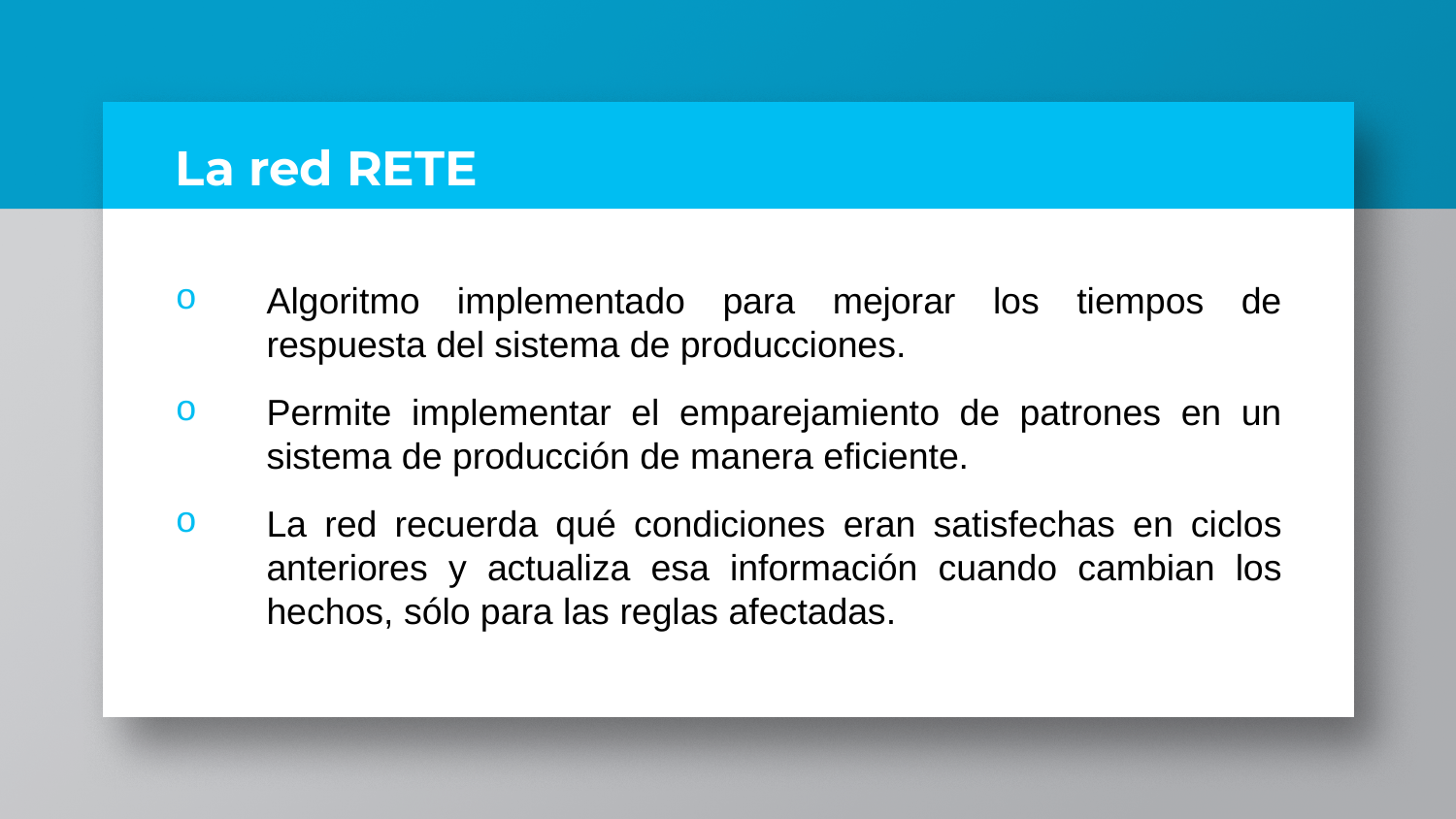

# La red RETE
Algoritmo implementado para mejorar los tiempos de respuesta del sistema de producciones.
Permite implementar el emparejamiento de patrones en un sistema de producción de manera eficiente.
La red recuerda qué condiciones eran satisfechas en ciclos anteriores y actualiza esa información cuando cambian los hechos, sólo para las reglas afectadas.